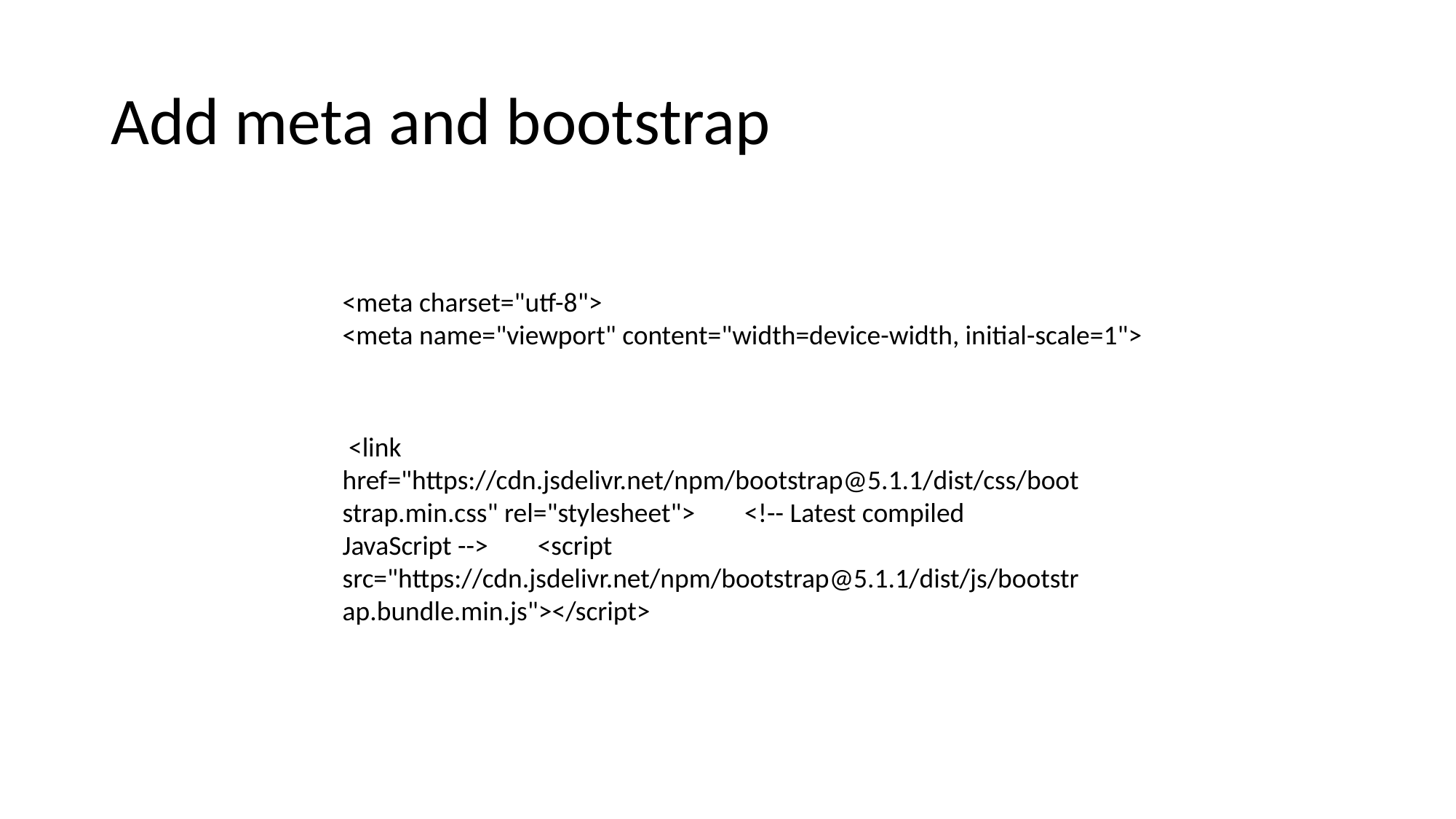

# Add meta and bootstrap

<meta charset="utf-8">
<meta name="viewport" content="width=device-width, initial-scale=1">
 <link href="https://cdn.jsdelivr.net/npm/bootstrap@5.1.1/dist/css/bootstrap.min.css" rel="stylesheet">        <!-- Latest compiled JavaScript -->        <script src="https://cdn.jsdelivr.net/npm/bootstrap@5.1.1/dist/js/bootstrap.bundle.min.js"></script>